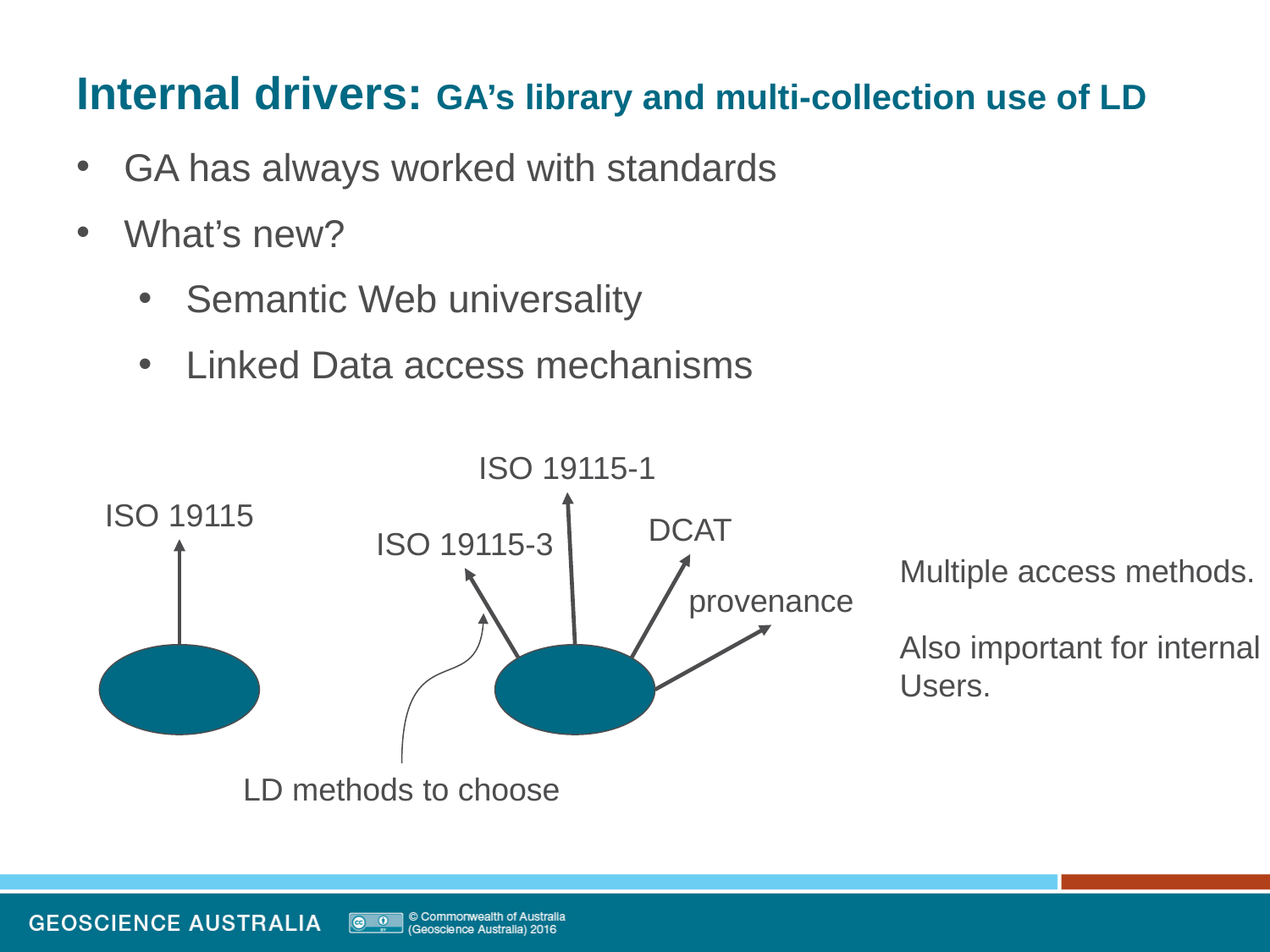

# Internal drivers: GA’s library and multi-collection use of LD
GA has always worked with standards
What’s new?
Semantic Web universality
Linked Data access mechanisms

ISO 19115-1
ISO 19115
DCAT
ISO 19115-3
Multiple access methods.

Also important for internal
Users.
provenance

LD methods to choose